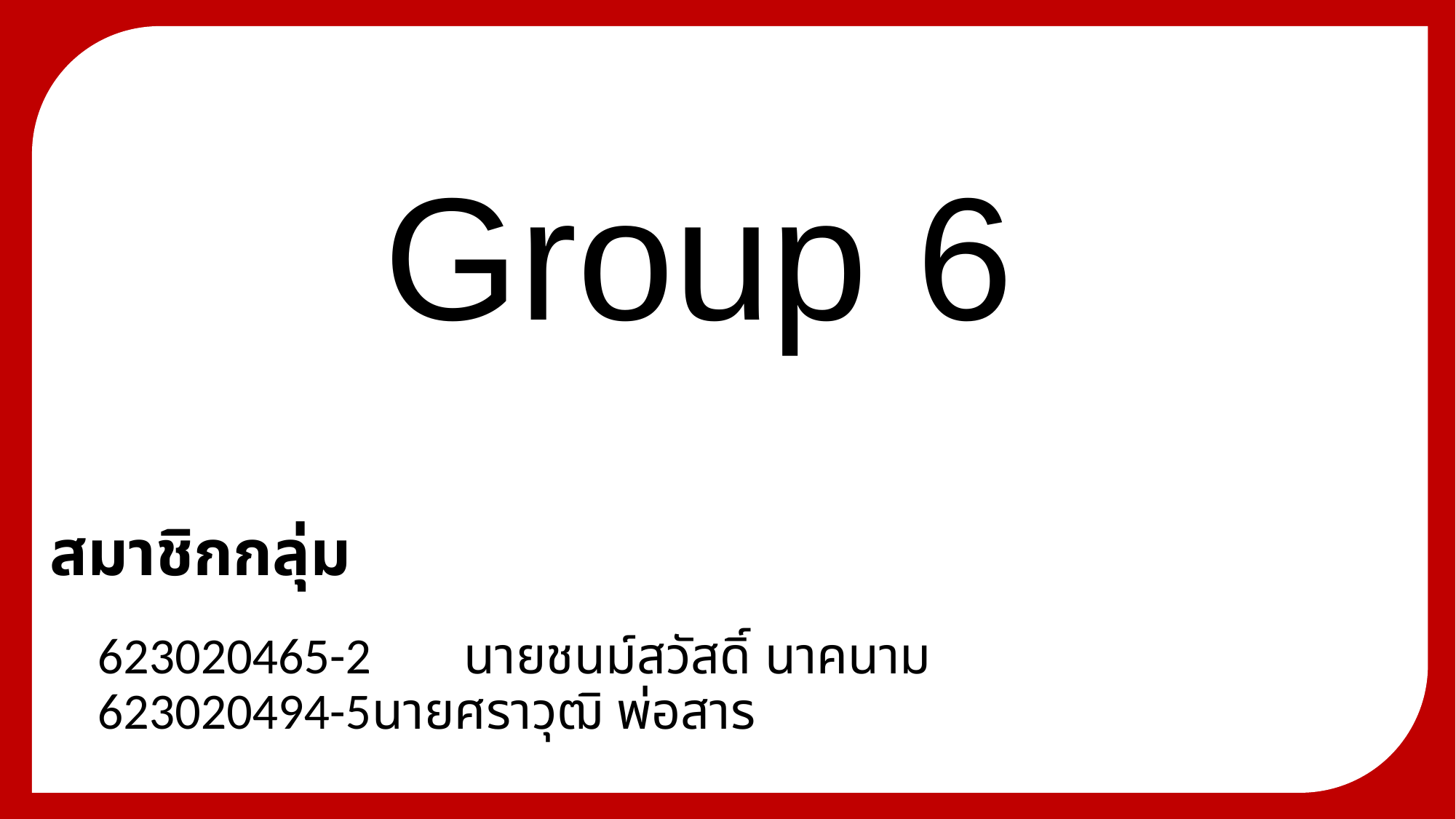

# Group 6

สมาชิกกลุ่ม
623020465-2 	นายชนม์สวัสดิ์ นาคนาม
623020494-5		นายศราวุฒิ พ่อสาร